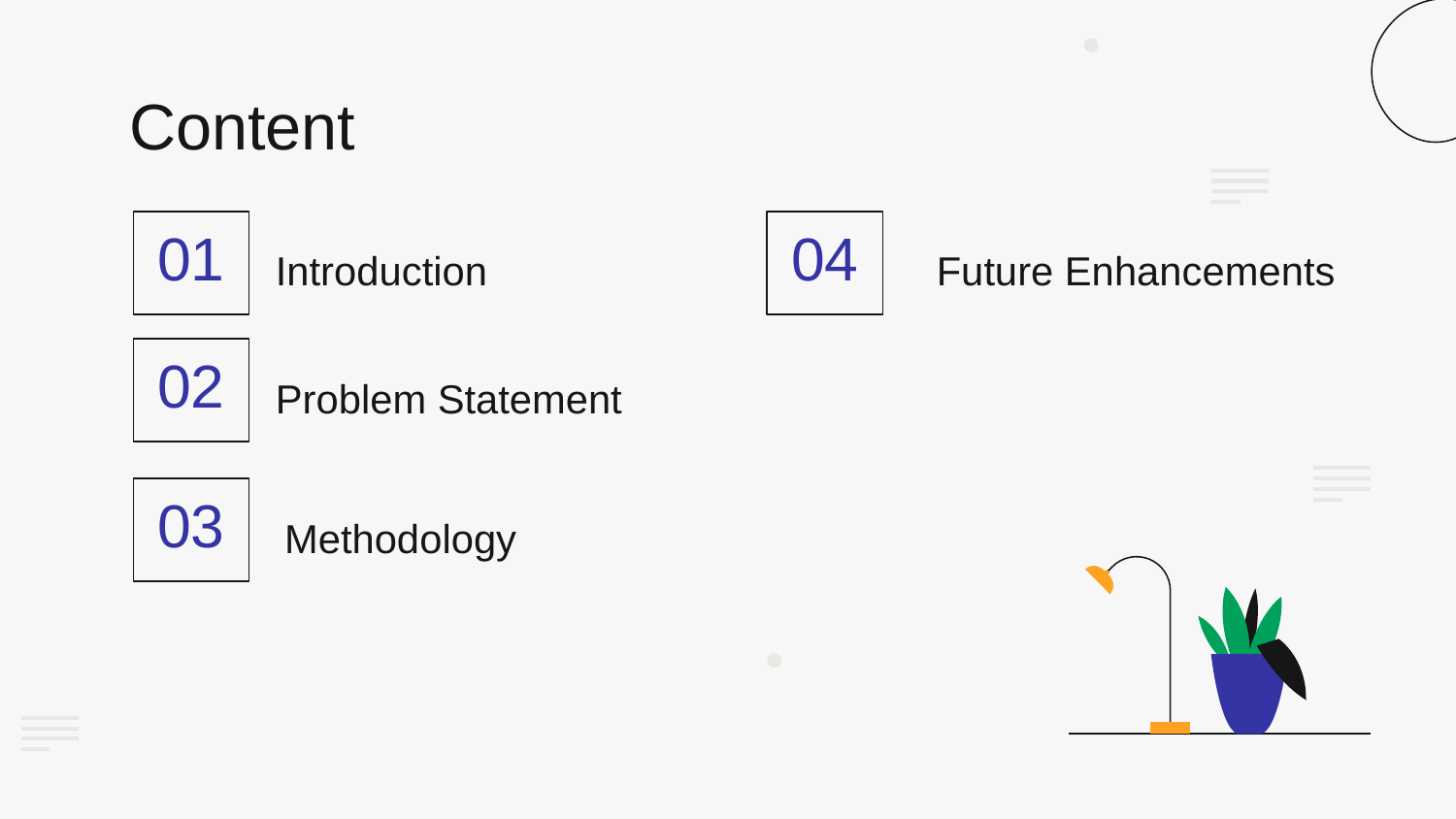

# Content

01
04
Future Enhancements
Introduction
02
Problem Statement

03
Methodology